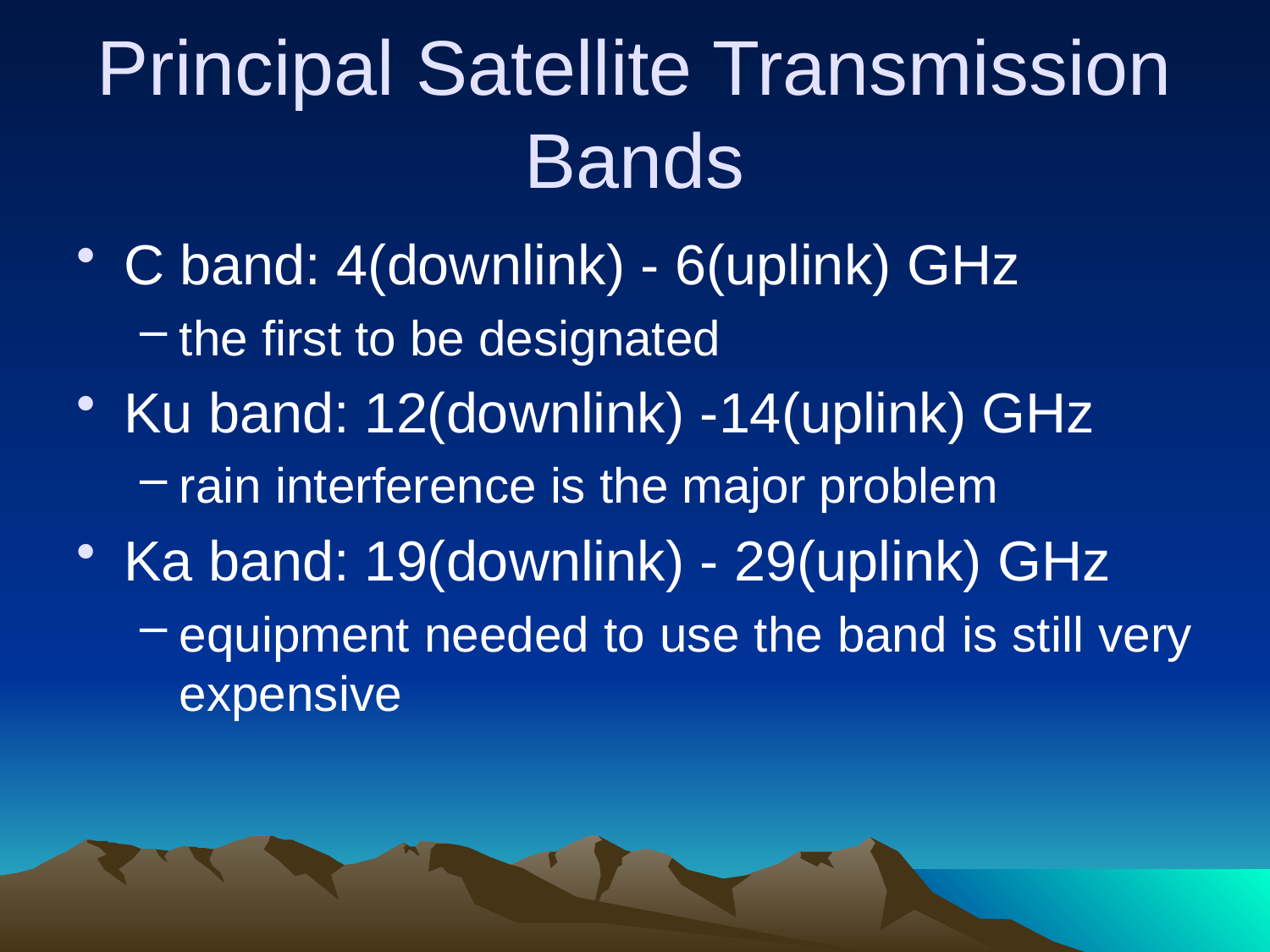

# Principal Satellite Transmission Bands
C band: 4(downlink) - 6(uplink) GHz
the first to be designated
Ku band: 12(downlink) -14(uplink) GHz
rain interference is the major problem
Ka band: 19(downlink) - 29(uplink) GHz
equipment needed to use the band is still very expensive